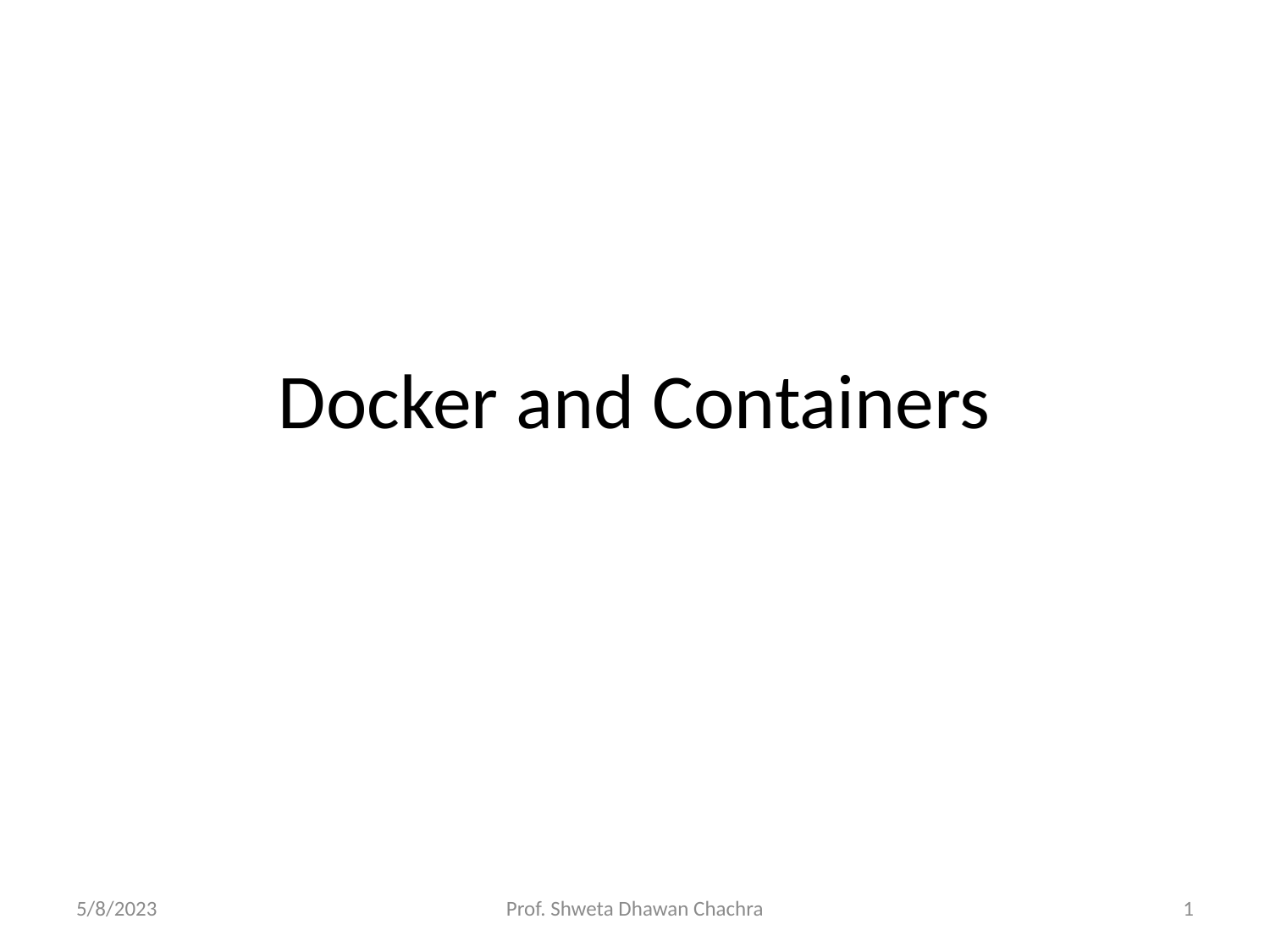

# Docker and Containers

5/8/2023
Prof. Shweta Dhawan Chachra
1